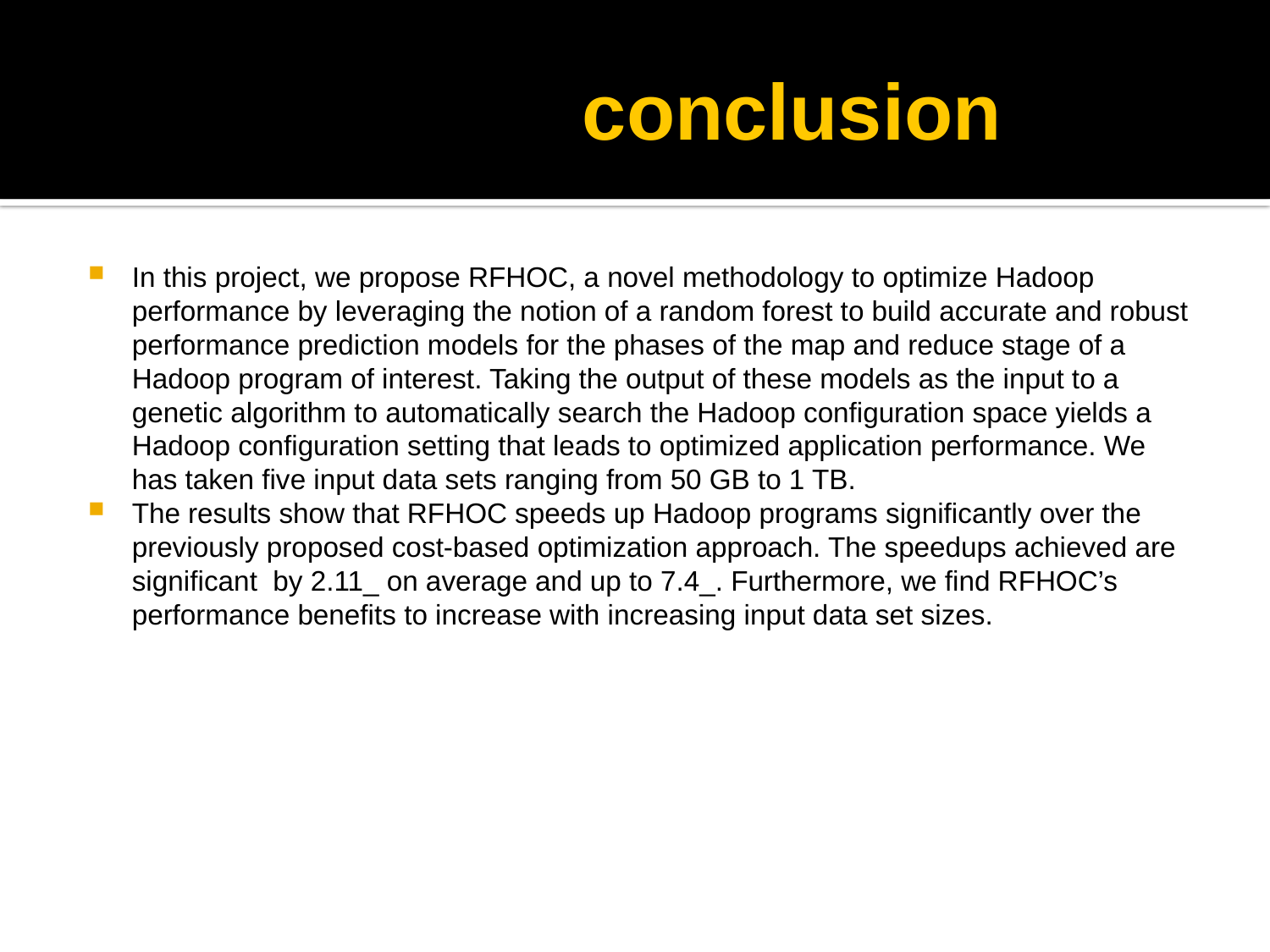

# conclusion
In this project, we propose RFHOC, a novel methodology to optimize Hadoop performance by leveraging the notion of a random forest to build accurate and robust performance prediction models for the phases of the map and reduce stage of a Hadoop program of interest. Taking the output of these models as the input to a genetic algorithm to automatically search the Hadoop configuration space yields a Hadoop configuration setting that leads to optimized application performance. We has taken five input data sets ranging from 50 GB to 1 TB.
The results show that RFHOC speeds up Hadoop programs significantly over the previously proposed cost-based optimization approach. The speedups achieved are significant  by 2.11_ on average and up to 7.4_. Furthermore, we find RFHOC’s performance benefits to increase with increasing input data set sizes.